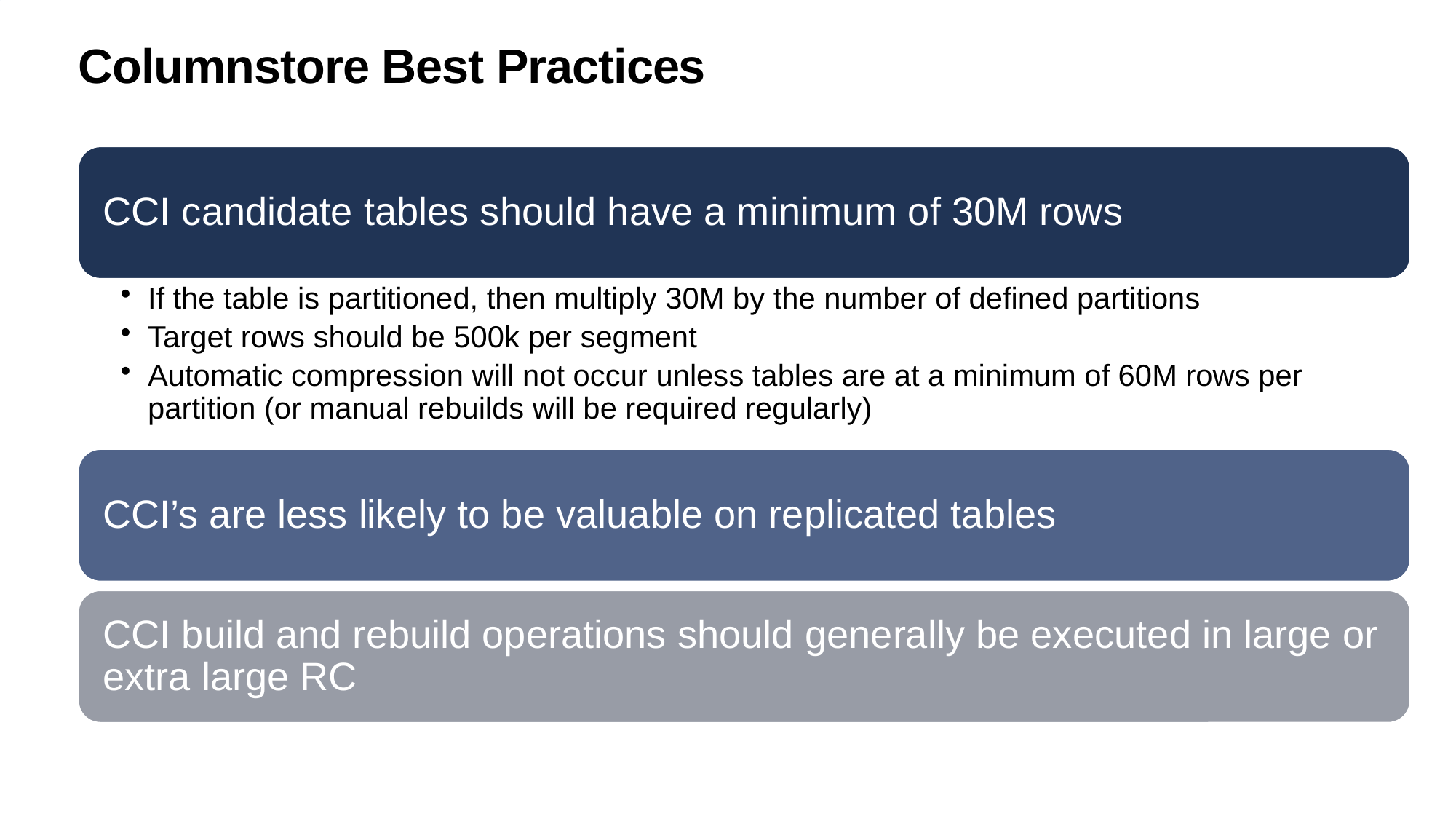

# Columnstore Best Practices
CCI candidate tables should have a minimum of 30M rows
If the table is partitioned, then multiply 30M by the number of defined partitions
Target rows should be 500k per segment
Automatic compression will not occur unless tables are at a minimum of 60M rows per partition (or manual rebuilds will be required regularly)
CCI’s are less likely to be valuable on replicated tables
CCI build and rebuild operations should generally be executed in large or extra large RC